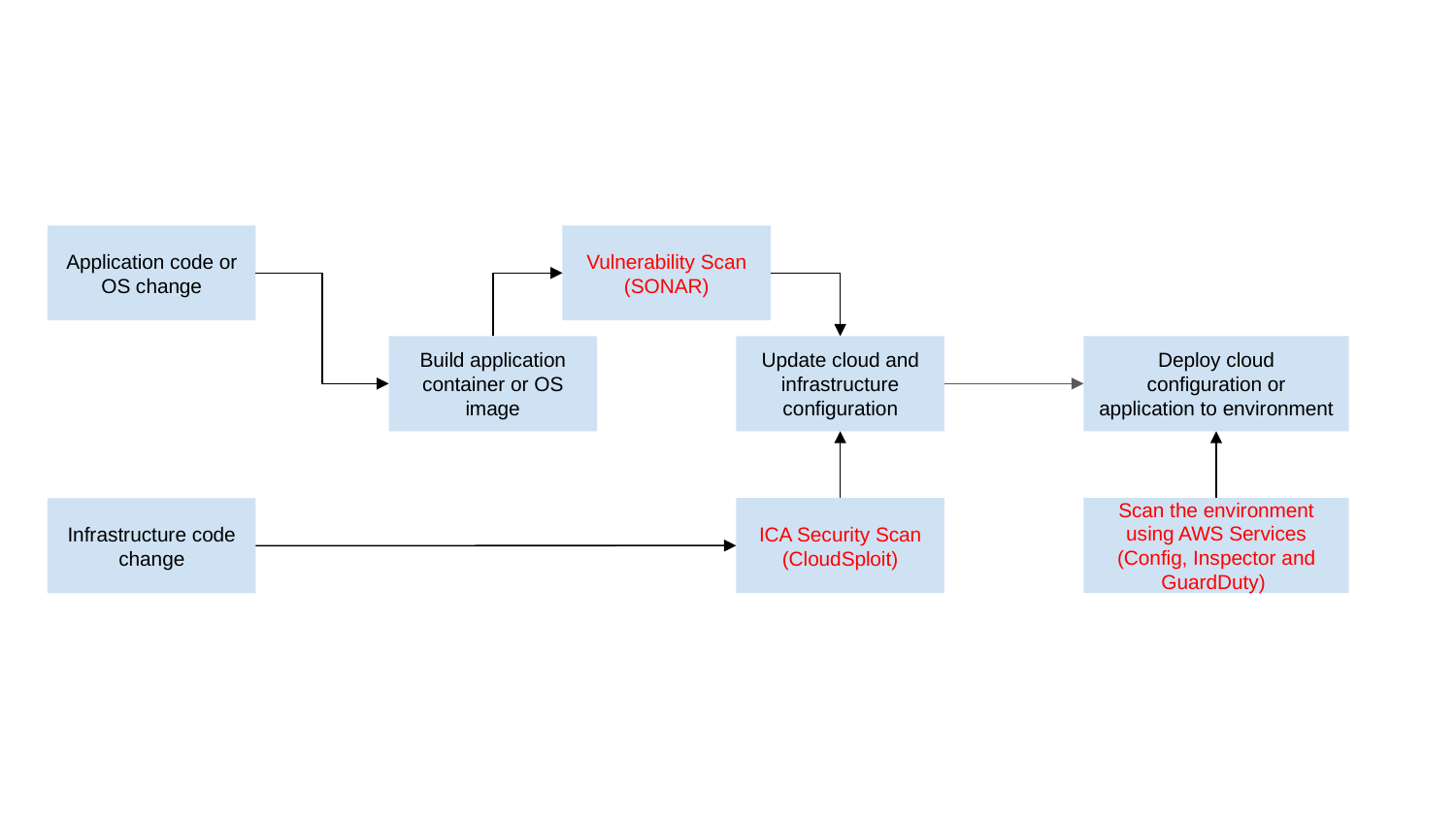

Application code or OS change
Vulnerability Scan
(SONAR)
Build application container or OS image
Update cloud and infrastructure configuration
Deploy cloud configuration or application to environment
ICA Security Scan
(CloudSploit)
Scan the environment using AWS Services (Config, Inspector and GuardDuty)
Infrastructure code change